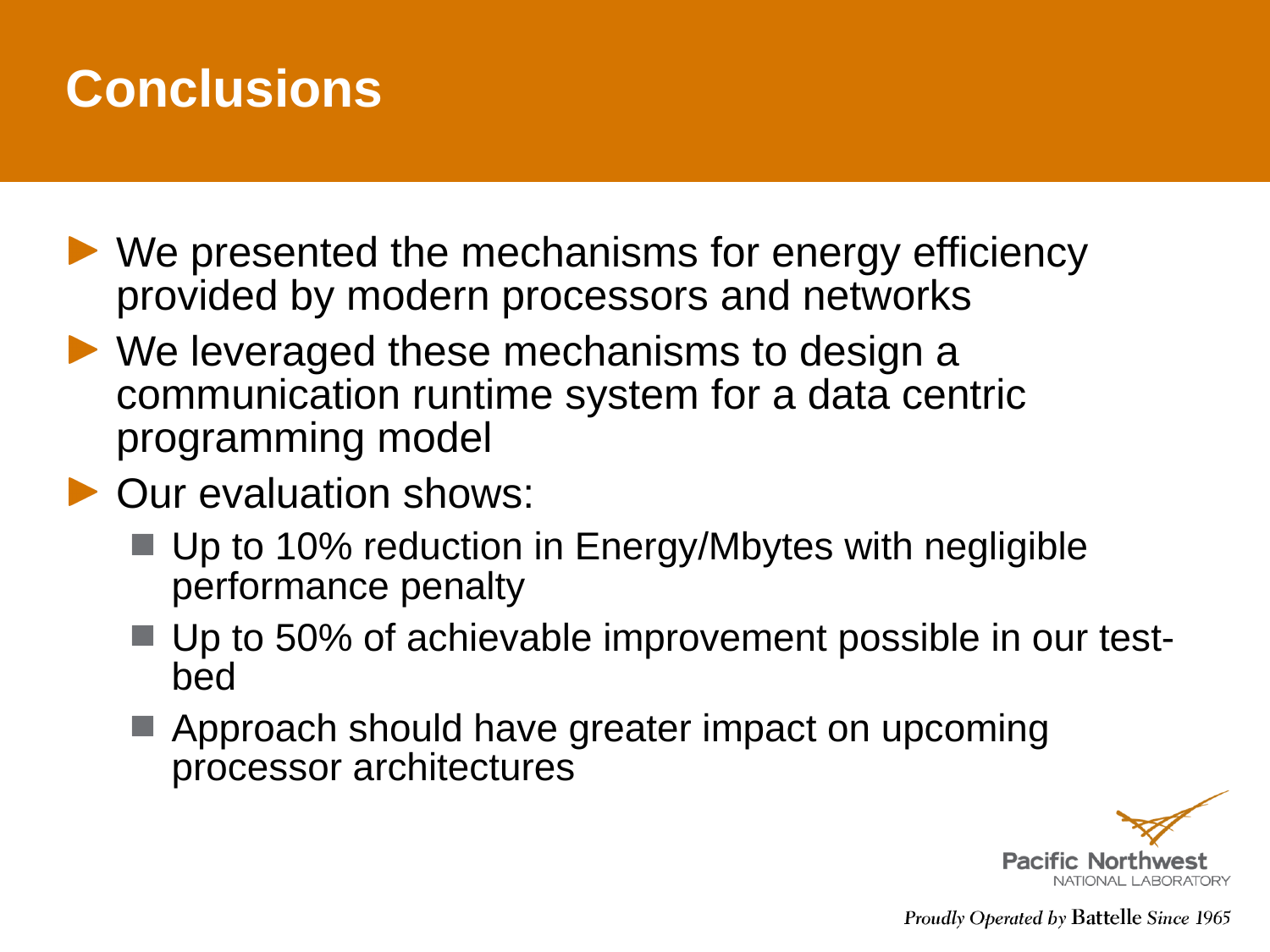

# Conclusions
We presented the mechanisms for energy efficiency provided by modern processors and networks
We leveraged these mechanisms to design a communication runtime system for a data centric programming model
Our evaluation shows:
Up to 10% reduction in Energy/Mbytes with negligible performance penalty
Up to 50% of achievable improvement possible in our test-bed
Approach should have greater impact on upcoming processor architectures